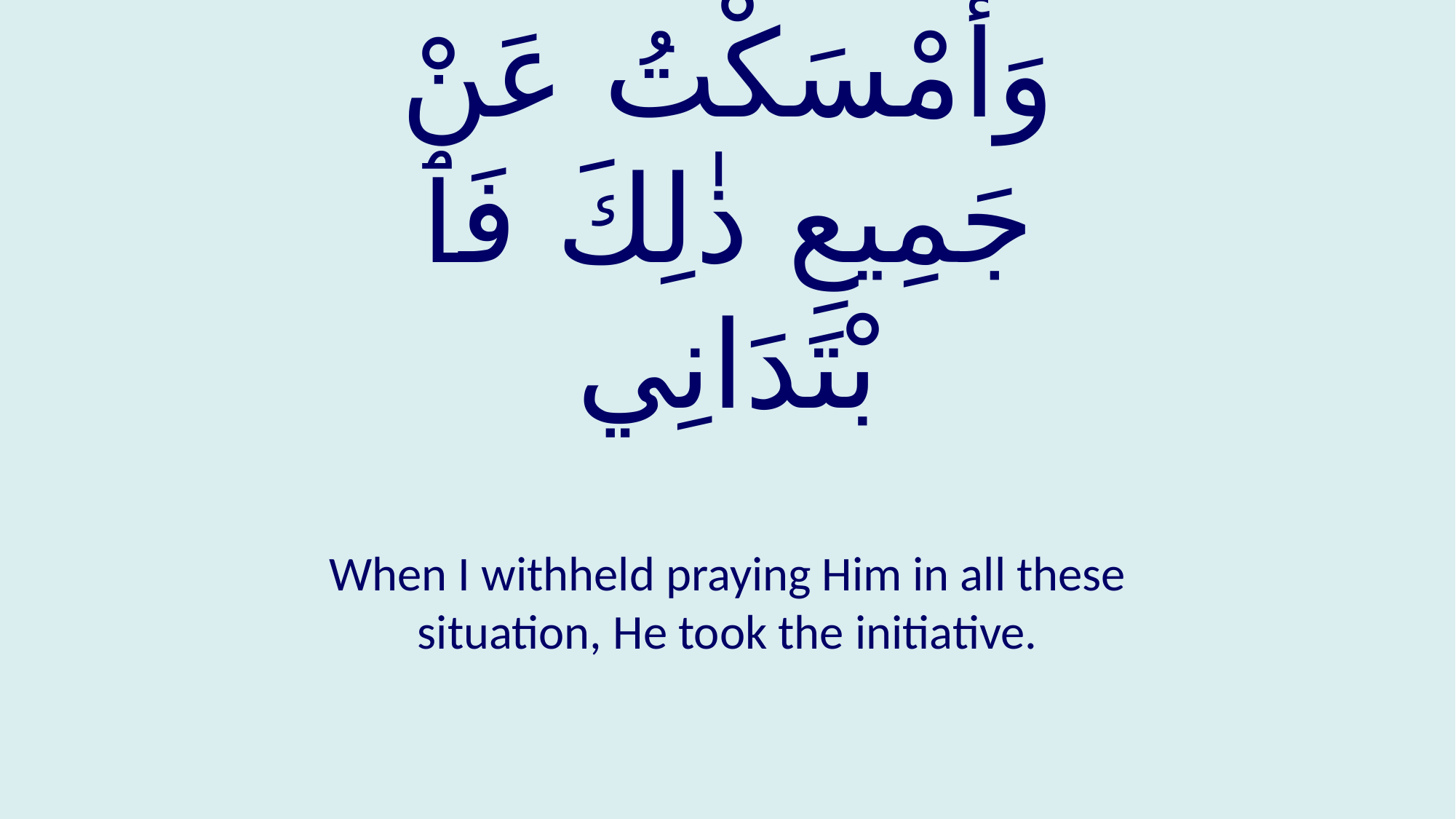

# وَأمْسَكْتُ عَنْ جَمِيعِ ذٰلِكَ فَٱ بْتَدَانِي
When I withheld praying Him in all these situation, He took the initiative.